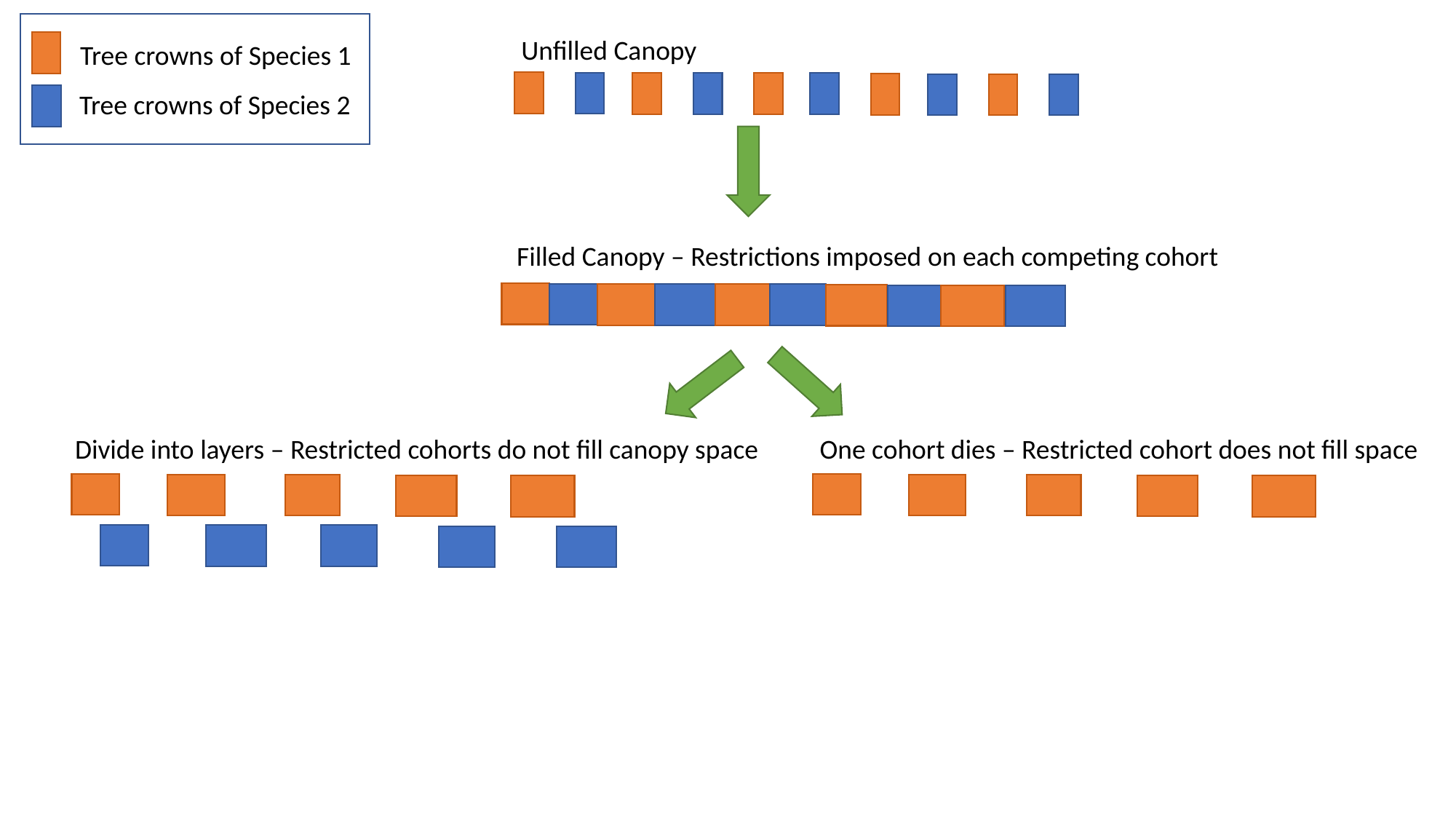

Unfilled Canopy

Tree crowns of Species 1

Tree crowns of Species 2

Filled Canopy – Restrictions imposed on each competing cohort

Divide into layers – Restricted cohorts do not fill canopy space
One cohort dies – Restricted cohort does not fill space